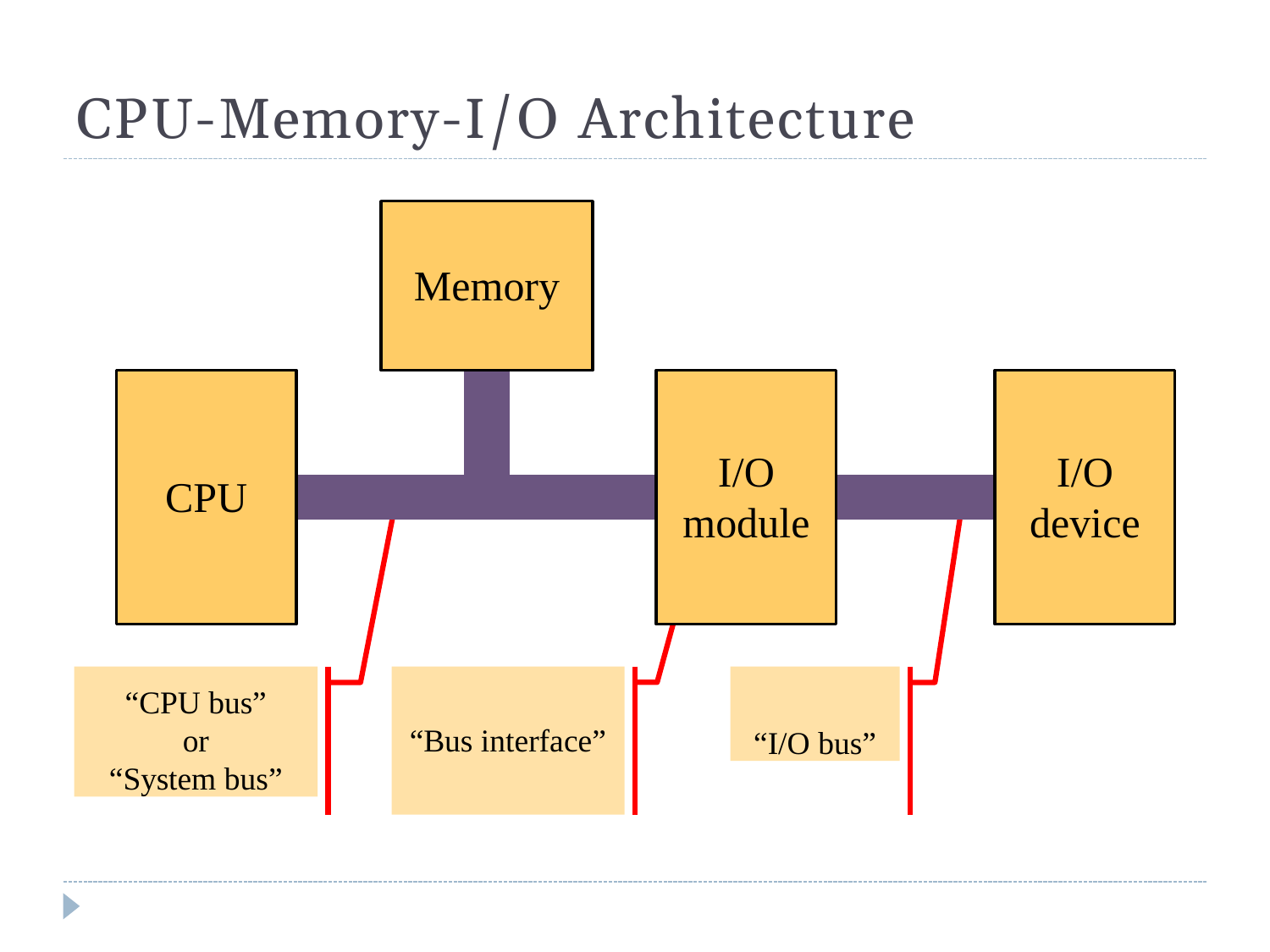

# CPU-Memory-I/O Architecture

Memory

I/O
I/O
CPU

module
device

“CPU bus”
or
“System bus”

“I/O bus”

“Bus interface”